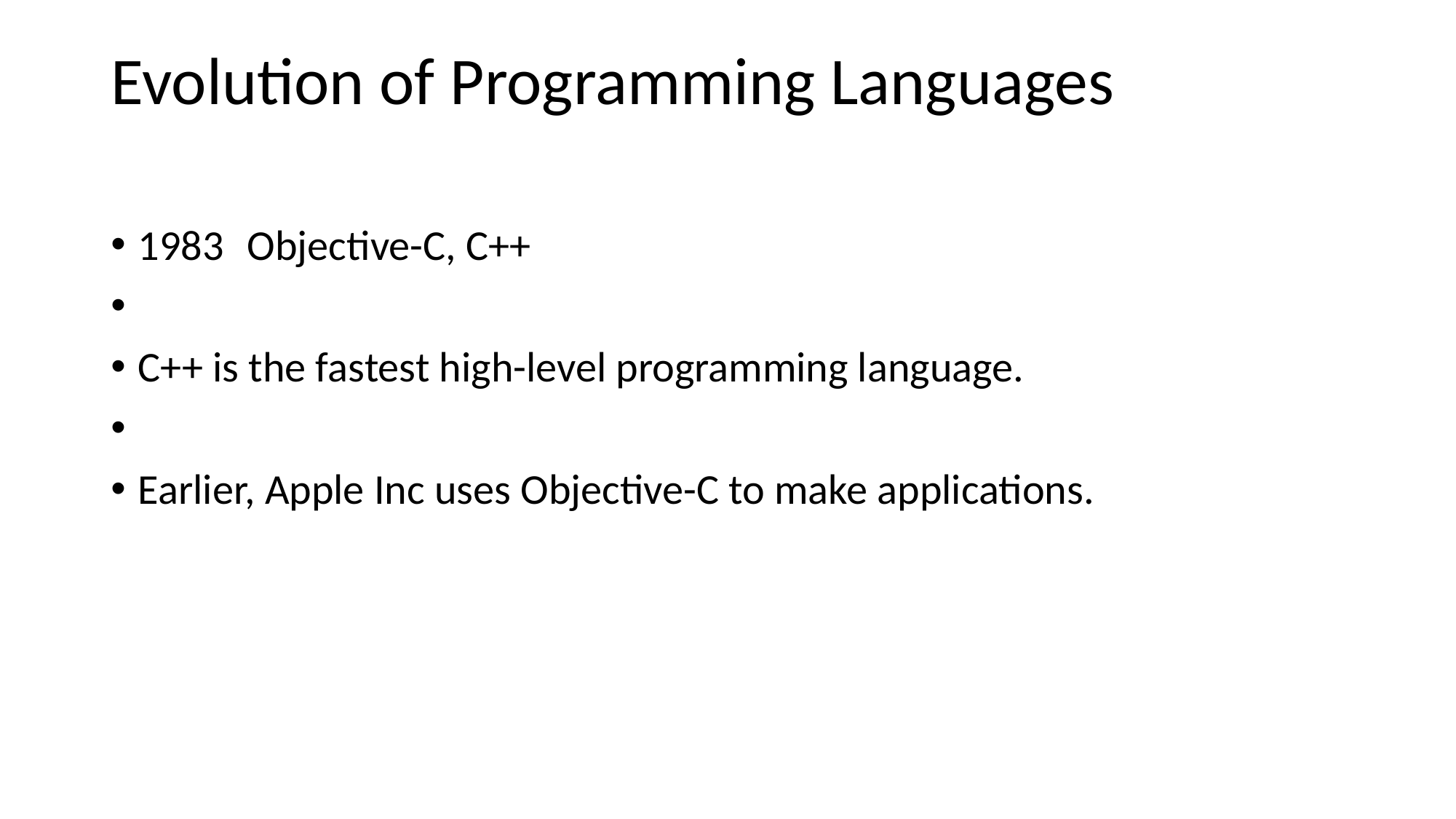

# Evolution of Programming Languages
1983	Objective-C, C++

C++ is the fastest high-level programming language.

Earlier, Apple Inc uses Objective-C to make applications.